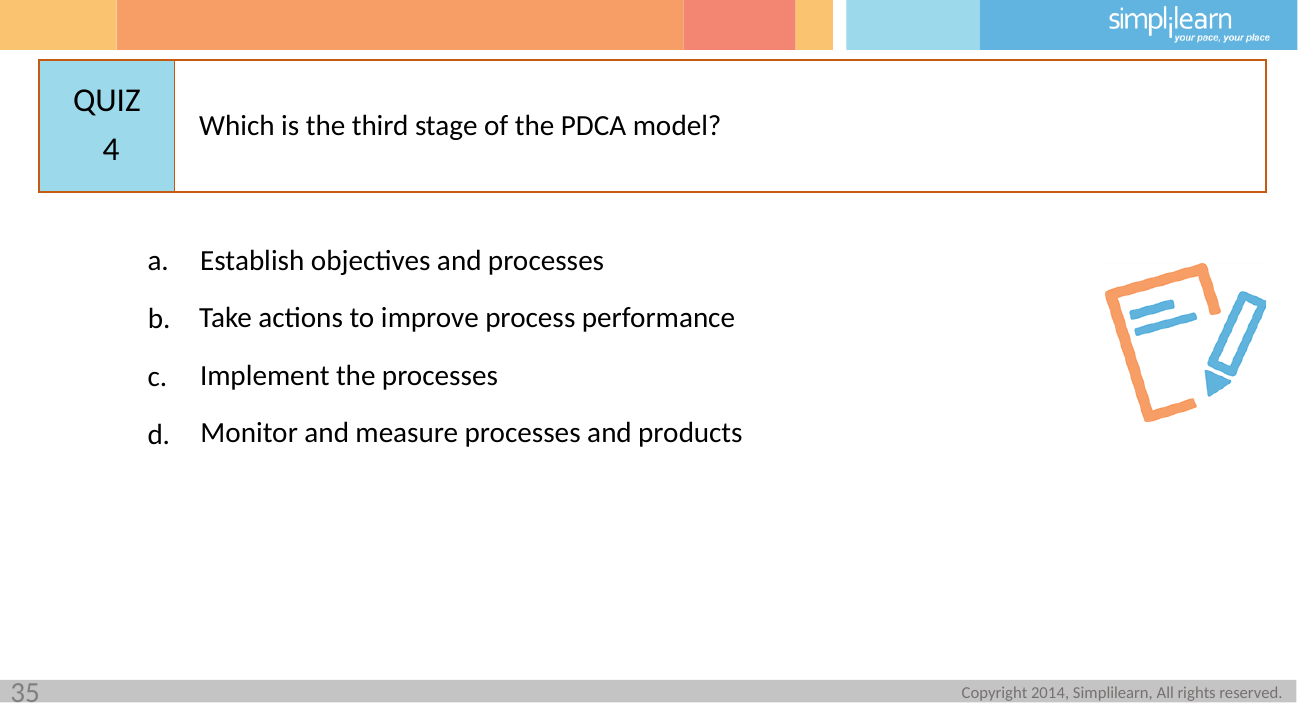

Which is the third stage of the PDCA model?
4
Establish objectives and processes
Take actions to improve process performance

Implement the processes

Monitor and measure processes and products